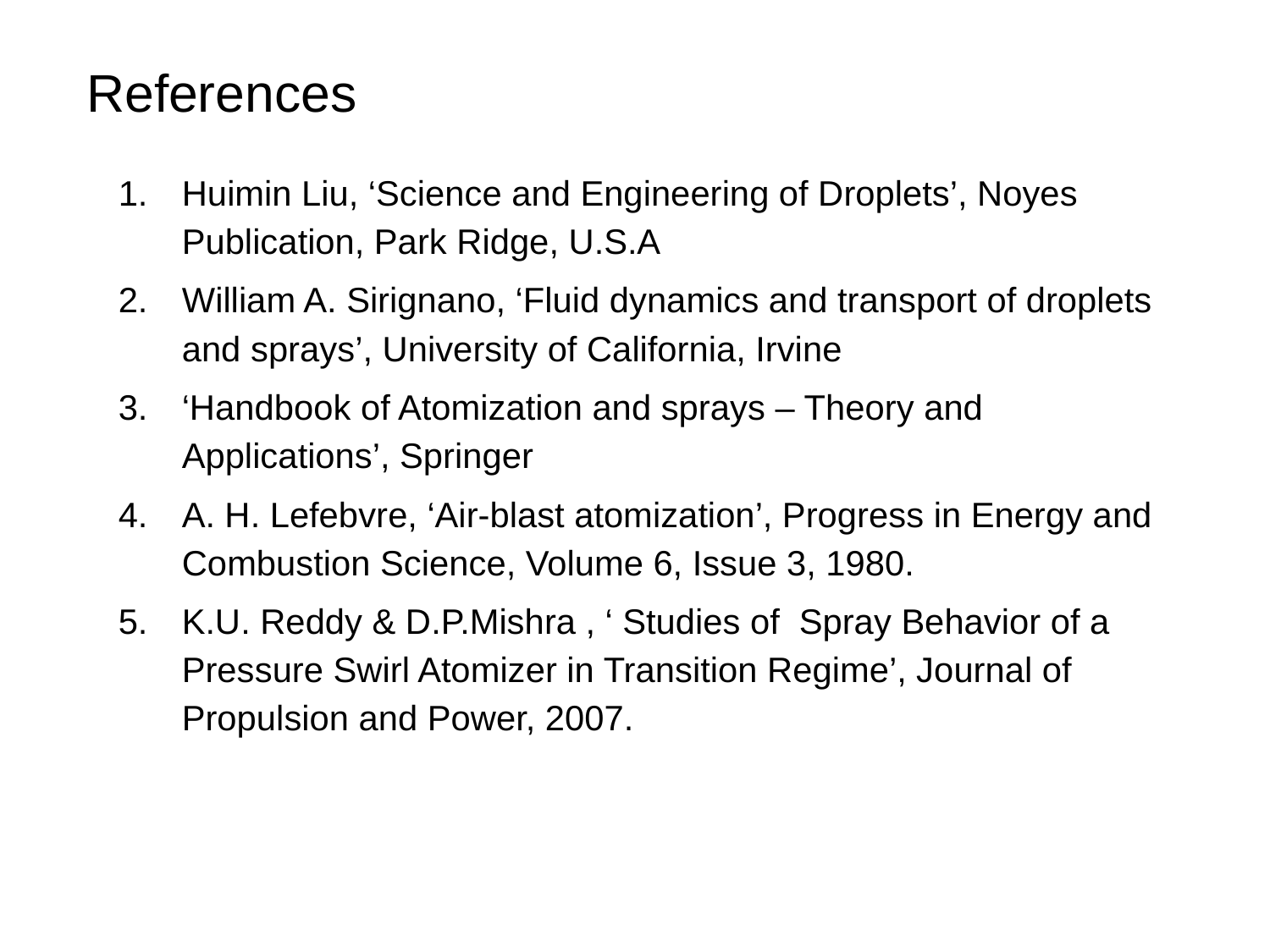

References
Huimin Liu, ‘Science and Engineering of Droplets’, Noyes Publication, Park Ridge, U.S.A
William A. Sirignano, ‘Fluid dynamics and transport of droplets and sprays’, University of California, Irvine
‘Handbook of Atomization and sprays – Theory and Applications’, Springer
A. H. Lefebvre, ‘Air-blast atomization’, Progress in Energy and Combustion Science, Volume 6, Issue 3, 1980.
K.U. Reddy & D.P.Mishra , ‘ Studies of  Spray Behavior of a Pressure Swirl Atomizer in Transition Regime’, Journal of Propulsion and Power, 2007.